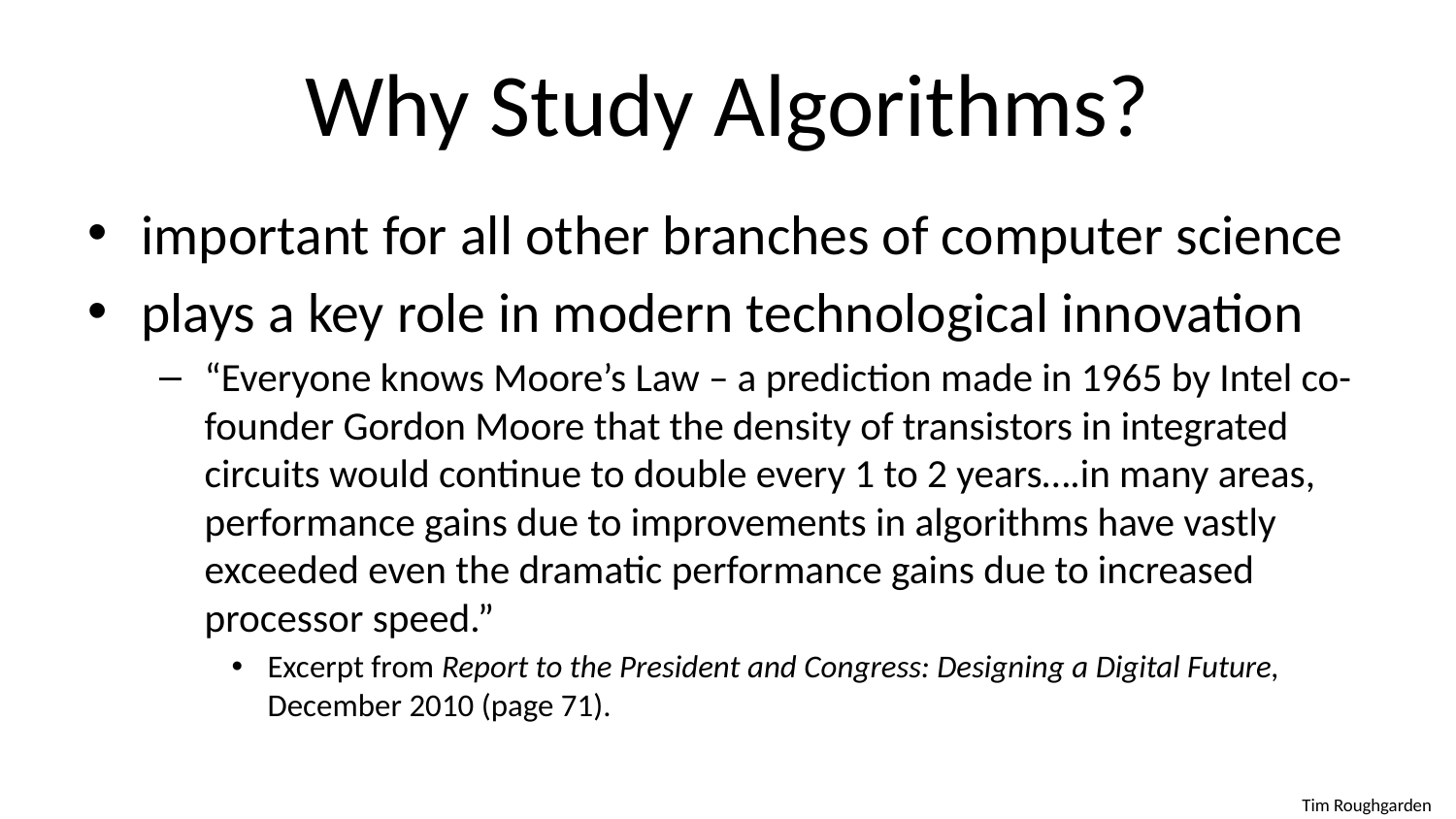

# Why Study Algorithms?
important for all other branches of computer science
plays a key role in modern technological innovation
“Everyone knows Moore’s Law – a prediction made in 1965 by Intel co-founder Gordon Moore that the density of transistors in integrated circuits would continue to double every 1 to 2 years….in many areas, performance gains due to improvements in algorithms have vastly exceeded even the dramatic performance gains due to increased processor speed.”
Excerpt from Report to the President and Congress: Designing a Digital Future, December 2010 (page 71).